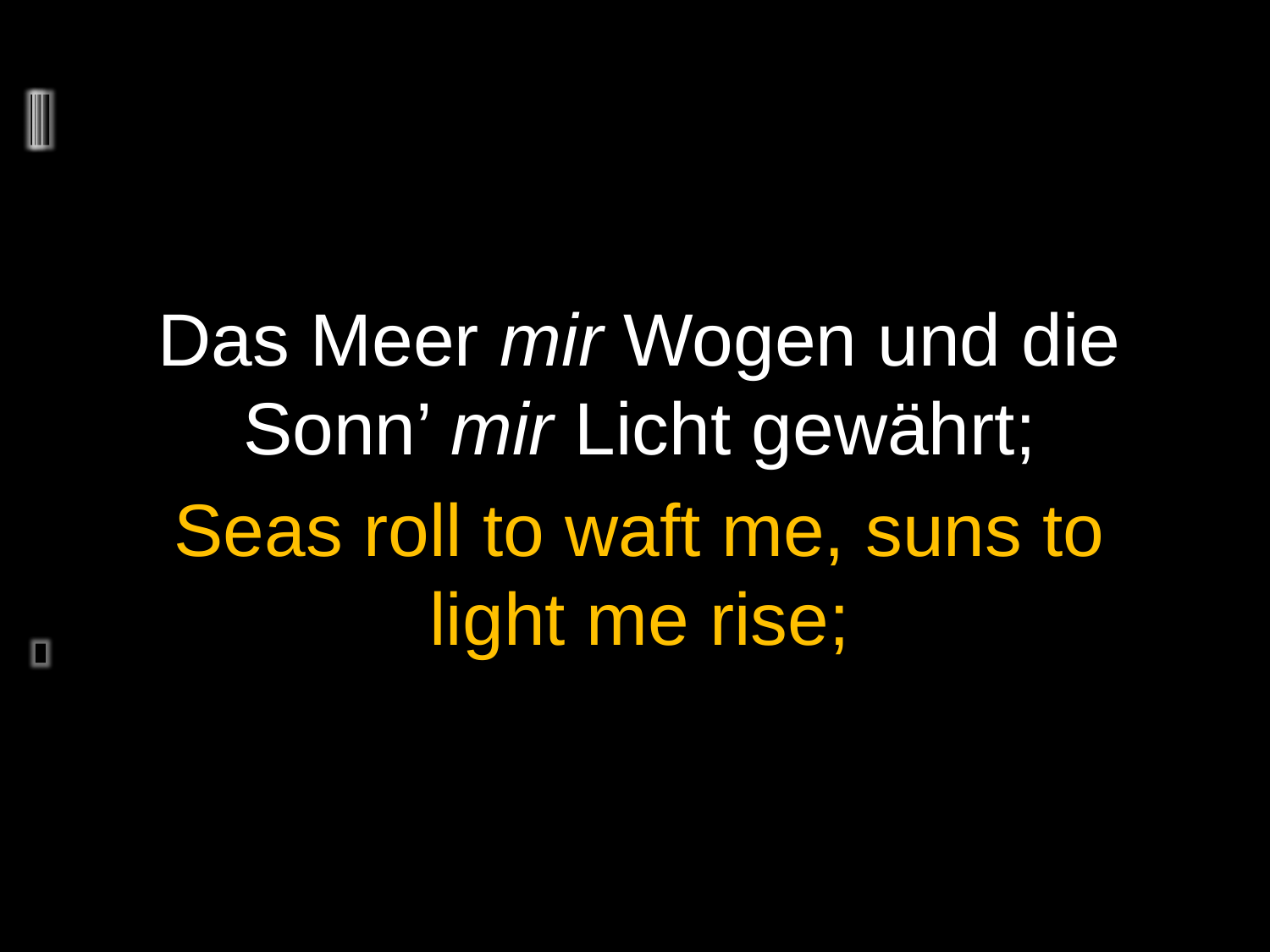

Das Meer mir Wogen und die Sonn’ mir Licht gewährt;
Seas roll to waft me, suns to light me rise;
	2